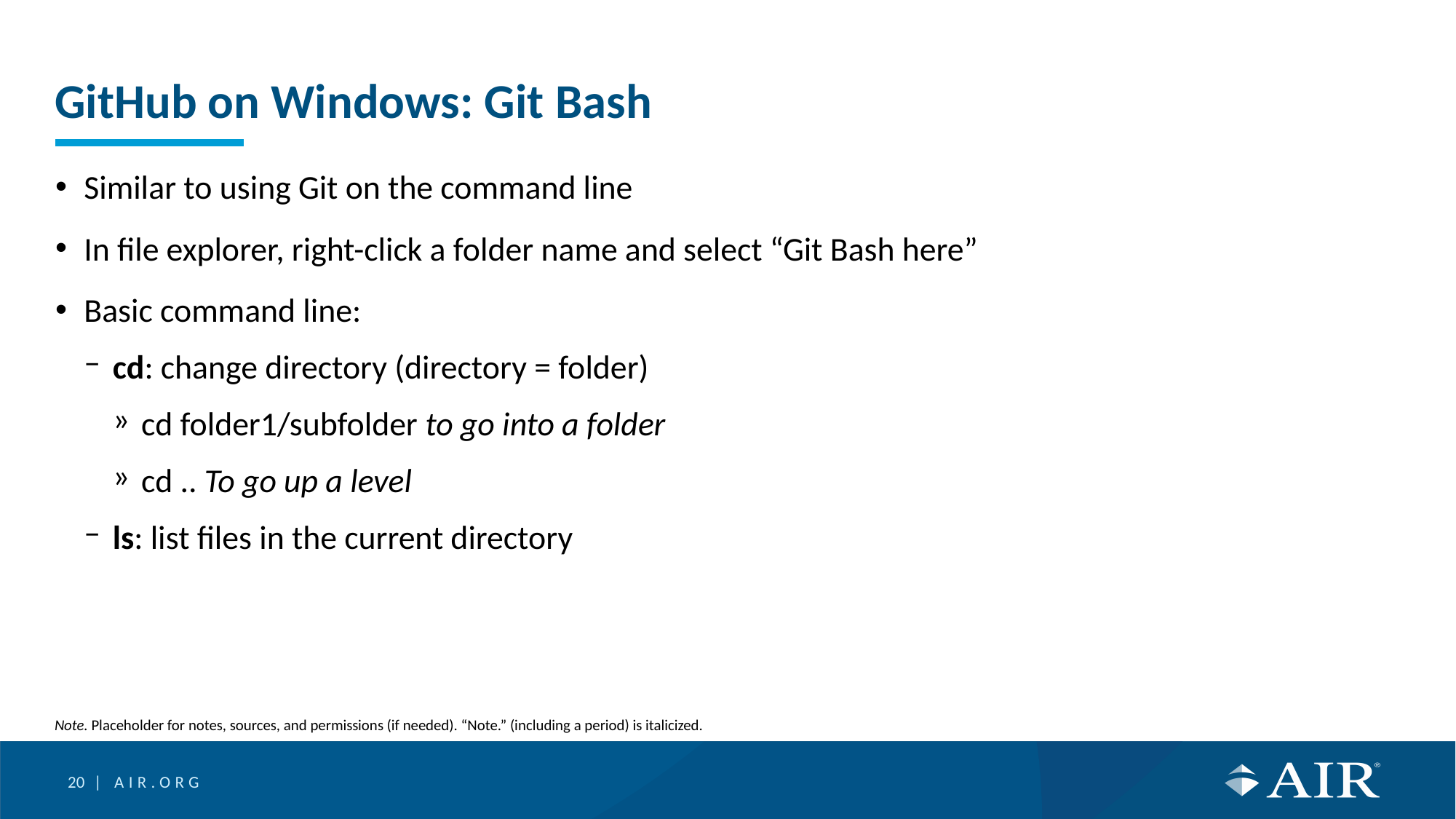

# GitHub on Windows: Git Bash
Similar to using Git on the command line
In file explorer, right-click a folder name and select “Git Bash here”
Basic command line:
cd: change directory (directory = folder)
cd folder1/subfolder to go into a folder
cd .. To go up a level
ls: list files in the current directory

Note. Placeholder for notes, sources, and permissions (if needed). “Note.” (including a period) is italicized.
20